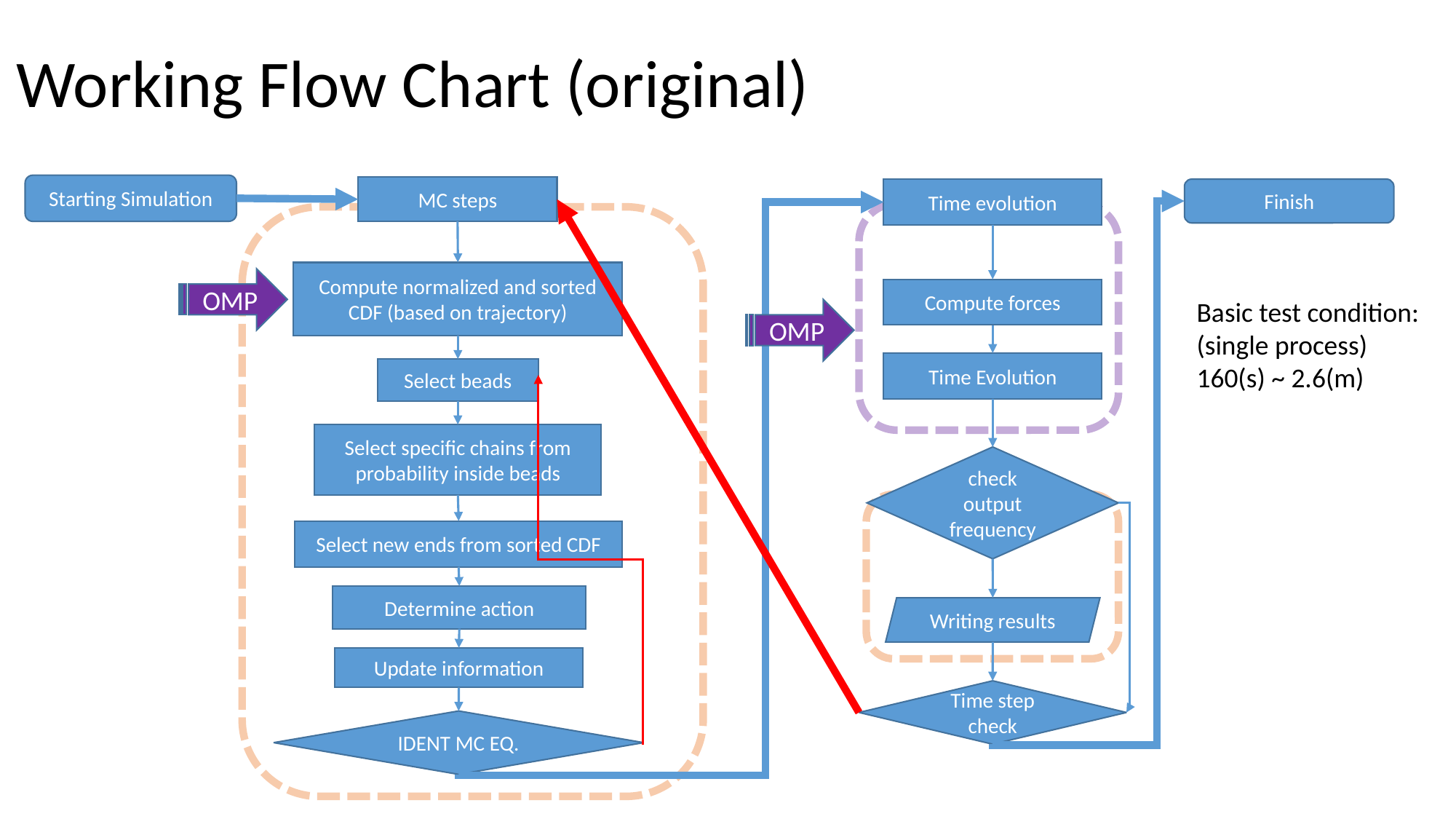

# Working Flow Chart (original)
Starting Simulation
MC steps
Time evolution
Finish

Compute normalized and sorted CDF (based on trajectory)
OMP
Compute forces
Basic test condition:
(single process)
160(s) ~ 2.6(m)
OMP
Time Evolution
Select beads
Select specific chains from probability inside beads
check output frequency

Select new ends from sorted CDF
Determine action
Writing results
Update information
Time step check
IDENT MC EQ.